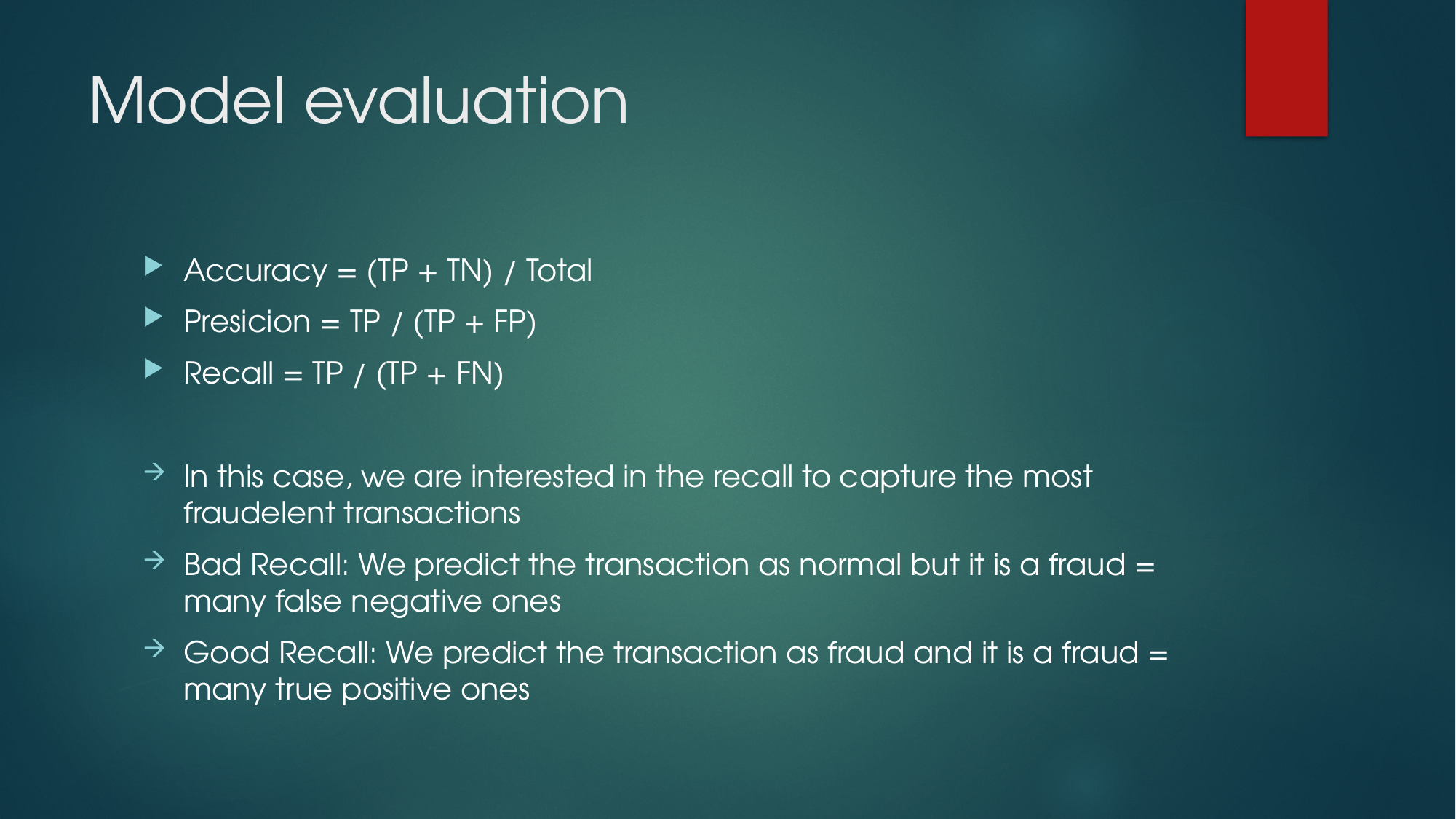

# Model evaluation
Accuracy = (TP + TN) / Total
Presicion = TP / (TP + FP)
Recall = TP / (TP + FN)

In this case, we are interested in the recall to capture the most fraudelent transactions
Bad Recall: We predict the transaction as normal but it is a fraud = many false negative ones
Good Recall: We predict the transaction as fraud and it is a fraud = many true positive ones